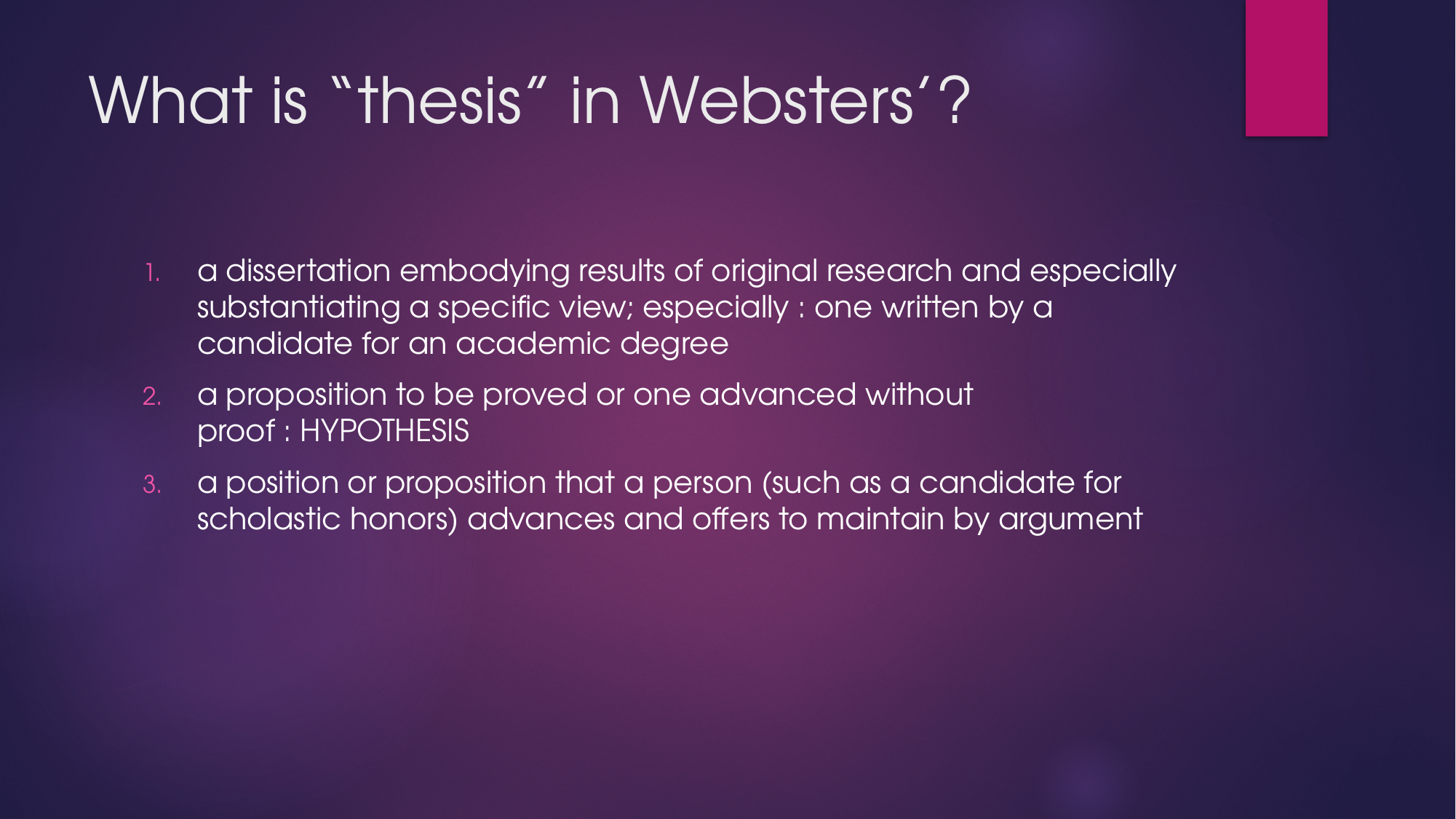

# What is “thesis” in Websters’?
a dissertation embodying results of original research and especially substantiating a specific view; especially : one written by a candidate for an academic degree
a proposition to be proved or one advanced without proof : HYPOTHESIS
a position or proposition that a person (such as a candidate for scholastic honors) advances and offers to maintain by argument